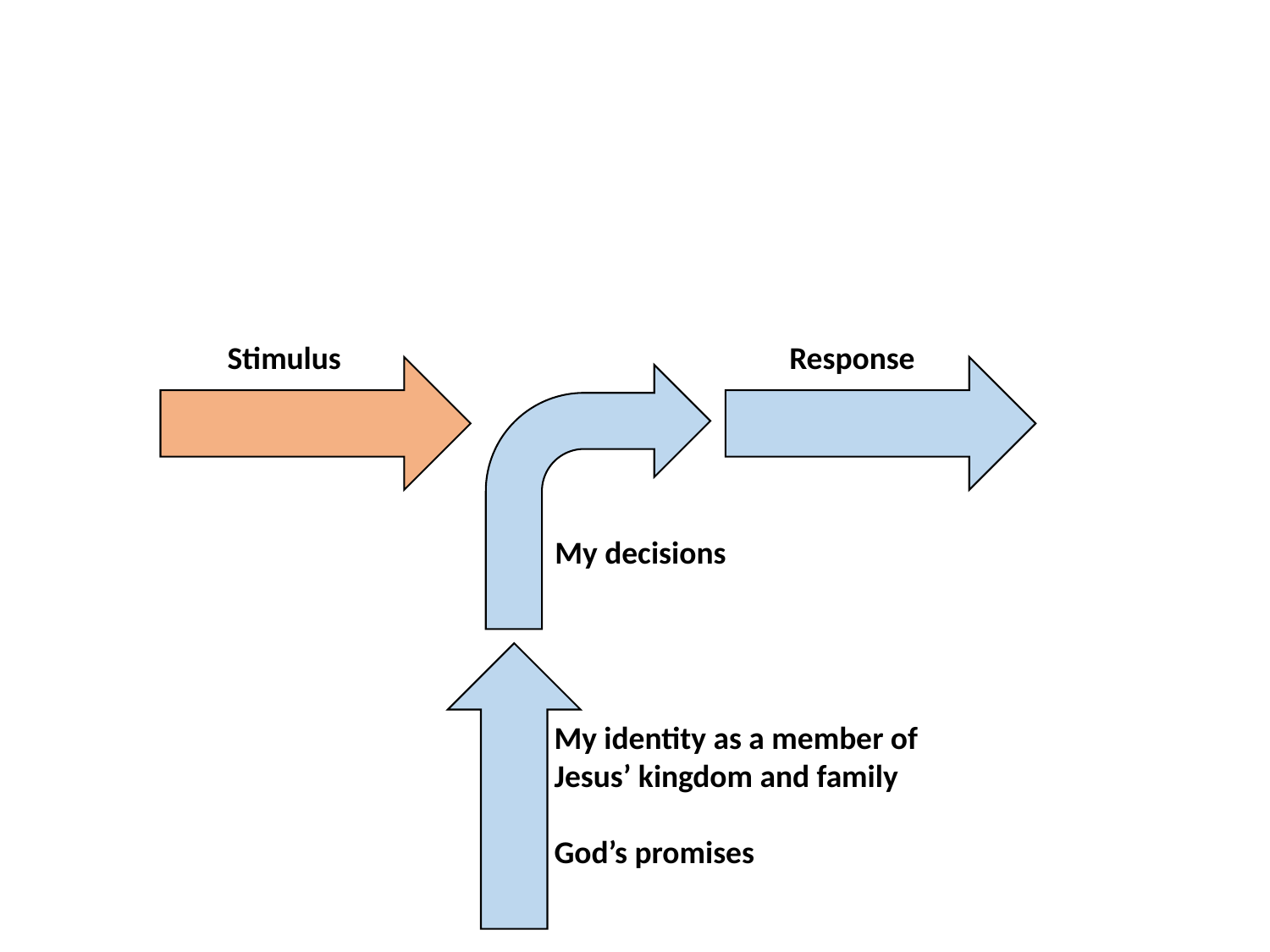

Stimulus
Response

My decisions
My identity as a member of Jesus’ kingdom and family

God’s promises